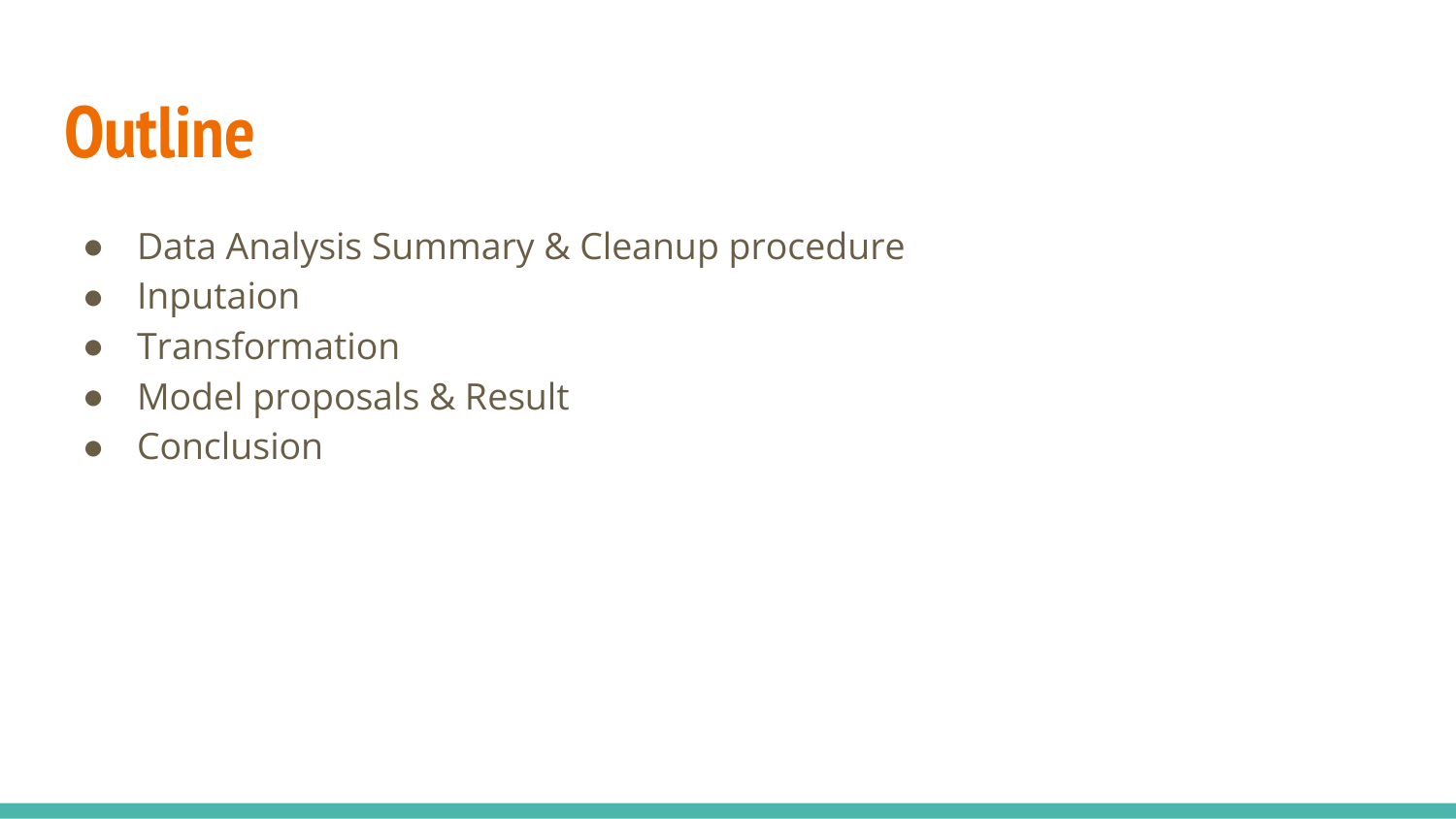

# Outline
Data Analysis Summary & Cleanup procedure
Inputaion
Transformation
Model proposals & Result
Conclusion